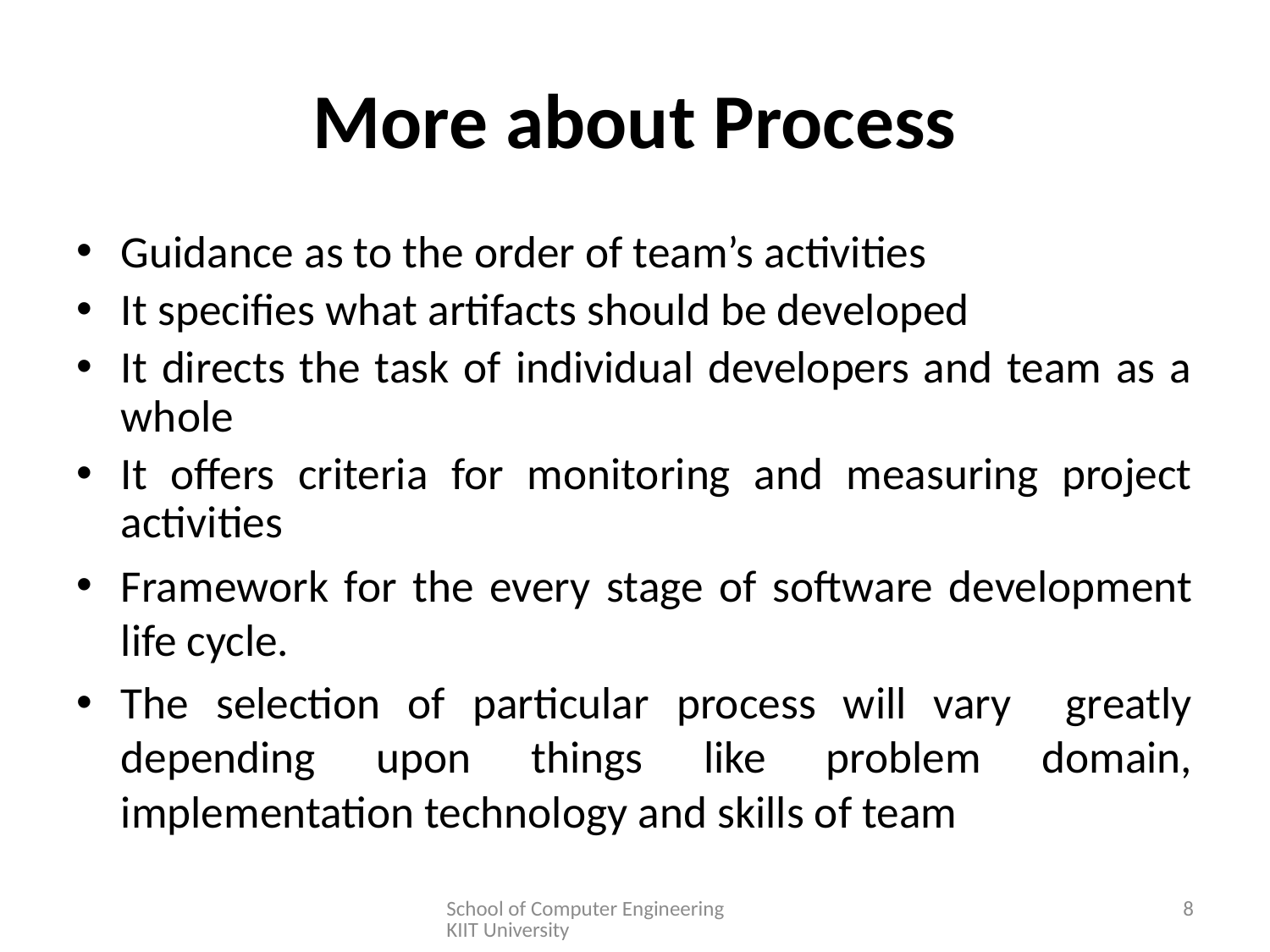

# More about Process
Guidance as to the order of team’s activities
It specifies what artifacts should be developed
It directs the task of individual developers and team as a whole
It offers criteria for monitoring and measuring project activities
Framework for the every stage of software development life cycle.
The selection of particular process will vary  greatly depending upon things like problem domain, implementation technology and skills of team

School of Computer Engineering                   KIIT University
8